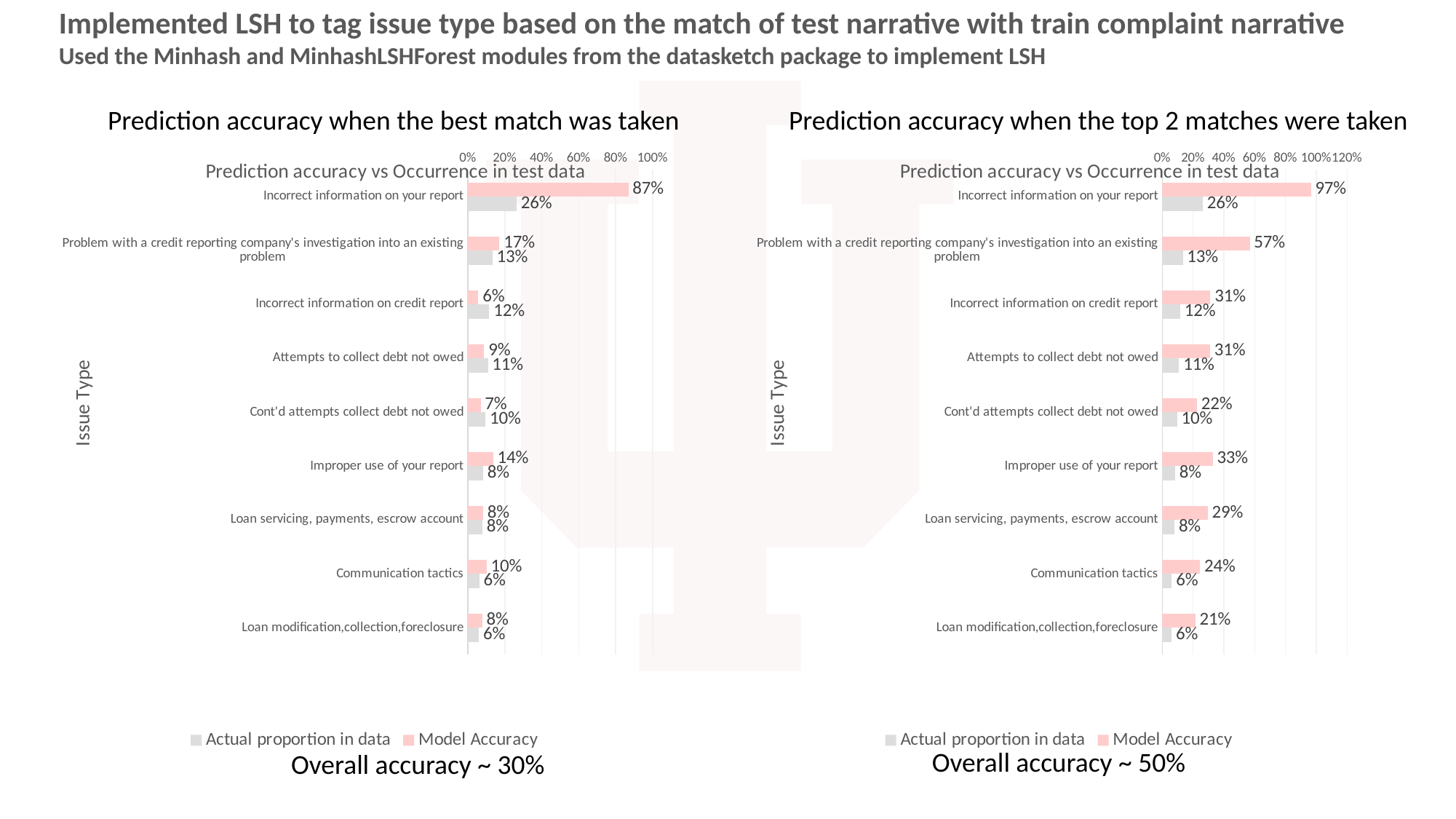

Implemented LSH to tag issue type based on the match of test narrative with train complaint narrative
Used the Minhash and MinhashLSHForest modules from the datasketch package to implement LSH
Prediction accuracy when the best match was taken
Prediction accuracy when the top 2 matches were taken

### Chart

| Category | Model Accuracy | Actual proportion in data |
|---|---|---|
| Incorrect information on your report | 0.965343 | 0.26323662 |
| Problem with a credit reporting company's investigation into an existing problem | 0.567755 | 0.13294978000000002 |
| Incorrect information on credit report | 0.312075 | 0.11598586 |
| Attempts to collect debt not owed | 0.309863 | 0.1083258 |
| Cont'd attempts collect debt not owed | 0.224416 | 0.09573435999999999 |
| Improper use of your report | 0.326705 | 0.08266623 |
| Loan servicing, payments, escrow account | 0.294632 | 0.07900058 |
| Communication tactics | 0.24376 | 0.061905150000000006 |
| Loan modification,collection,foreclosure | 0.214364 | 0.060195610000000004 |

### Chart

| Category | Model Accuracy | Actual proportion in data |
|---|---|---|
| Incorrect information on your report | 0.86874 | 0.26323662 |
| Problem with a credit reporting company's investigation into an existing problem | 0.170747 | 0.13294978000000002 |
| Incorrect information on credit report | 0.056831 | 0.11598586 |
| Attempts to collect debt not owed | 0.087709 | 0.1083258 |
| Cont'd attempts collect debt not owed | 0.06954 | 0.09573435999999999 |
| Improper use of your report | 0.136807 | 0.08266623 |
| Loan servicing, payments, escrow account | 0.082397 | 0.07900058 |
| Communication tactics | 0.100903 | 0.061905150000000006 |
| Loan modification,collection,foreclosure | 0.07728 | 0.060195610000000004 |
Overall accuracy ~ 50%
Overall accuracy ~ 30%